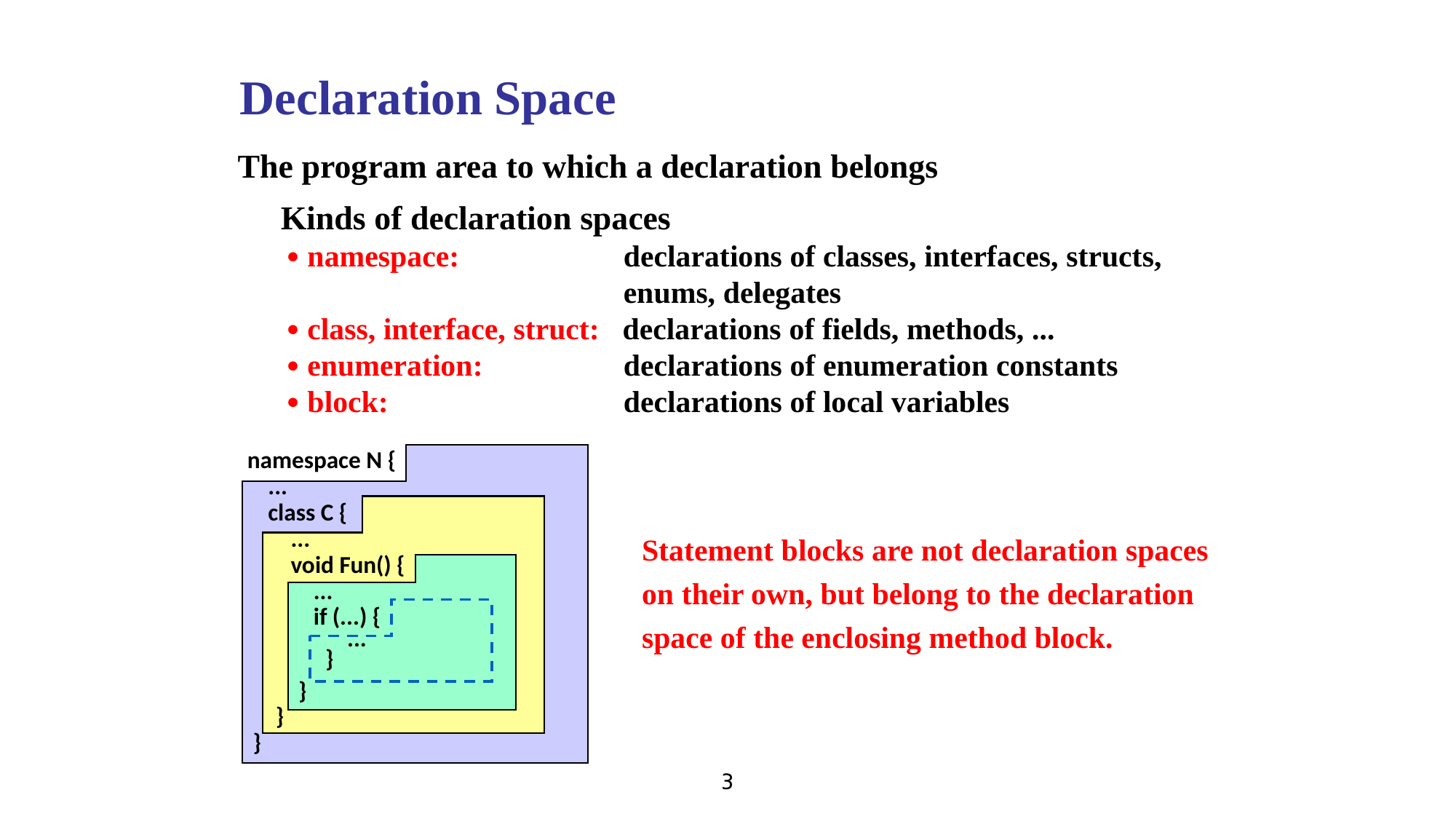

Declaration Space
The program area to which a declaration belongs
Kinds of declaration spaces
 • namespace:	declarations of classes, interfaces, structs,   enums, delegates
 • class, interface, struct:   declarations of fields, methods, ...
 • enumeration:	declarations of enumeration constants
 • block:	declarations of local variables

 namespace N {
	  ...
	  class C {
		  ...
		  void Fun() {
			  ...
			  if (...) {
				    ...
				}

Statement blocks are not declaration spaces on their own, but belong to the declaration space of the enclosing method block.

}
}
}
3